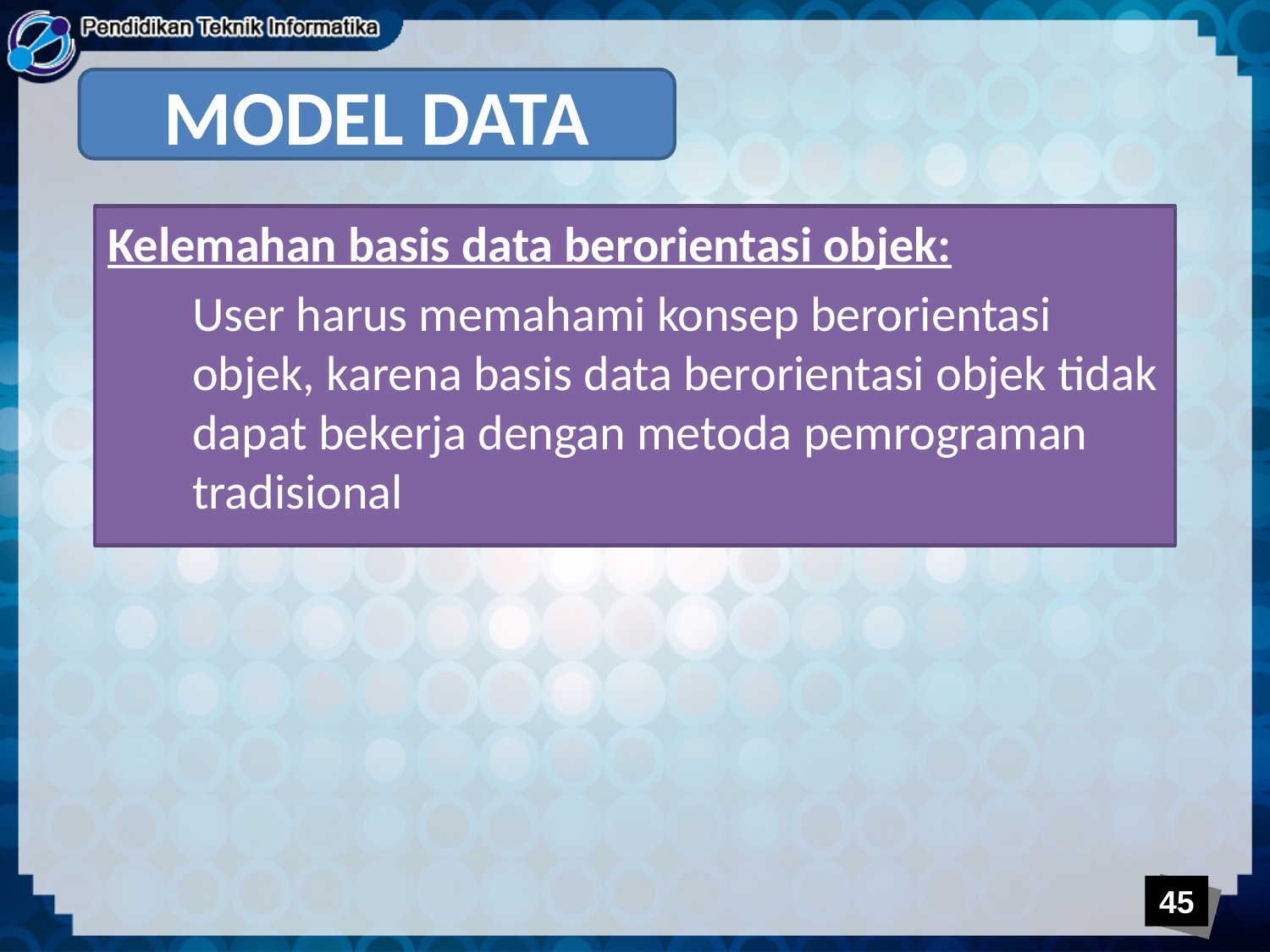

MODEL DATA
Kelemahan basis data berorientasi objek:
	User harus memahami konsep berorientasi objek, karena basis data berorientasi objek tidak dapat bekerja dengan metoda pemrograman tradisional

45